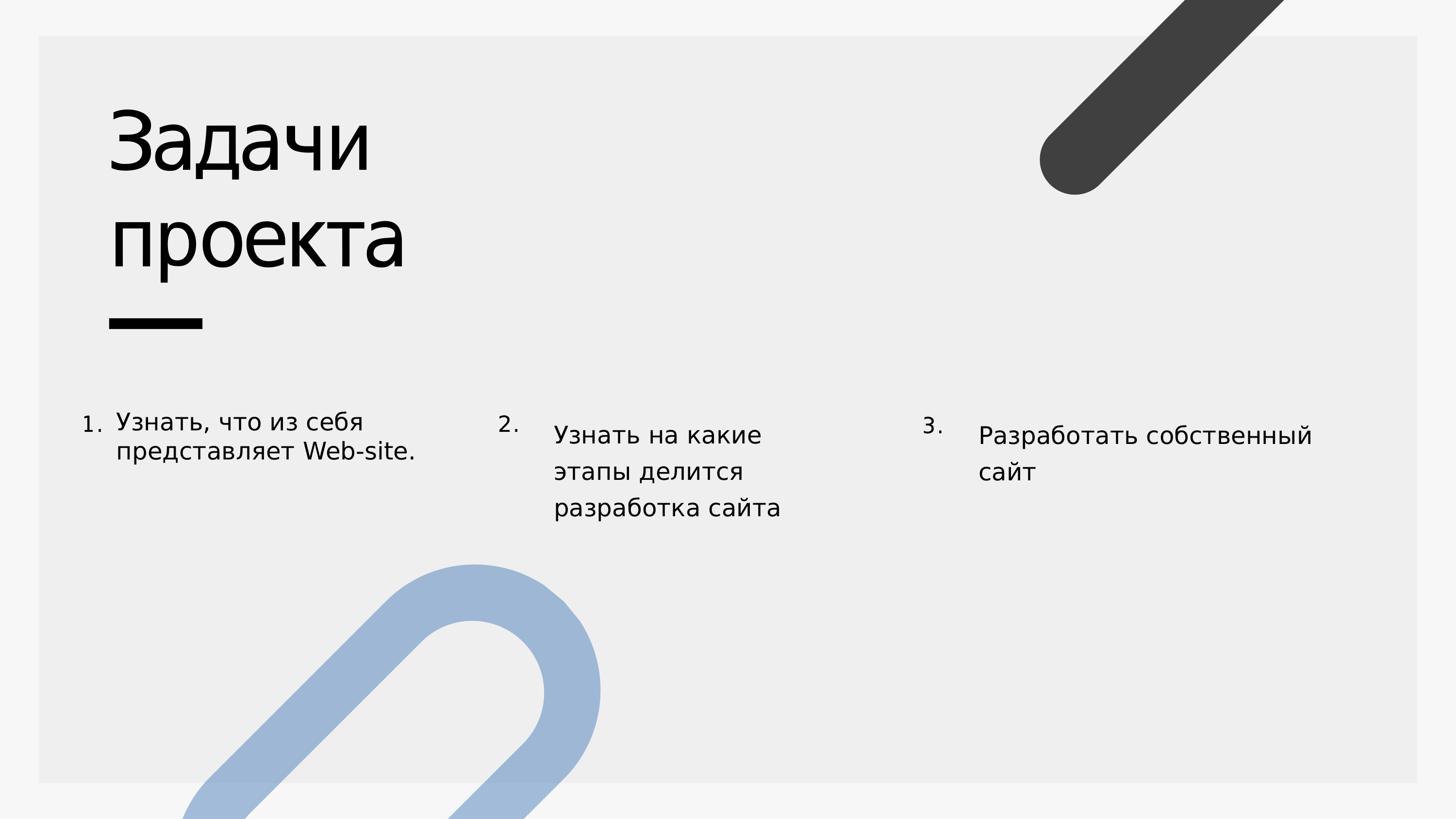

# Задачи проекта

Узнать, что из себя представляет Web-site.
Узнать на какие этапы делится разработка сайта
2.
1.
Разработать собственный сайт
3.